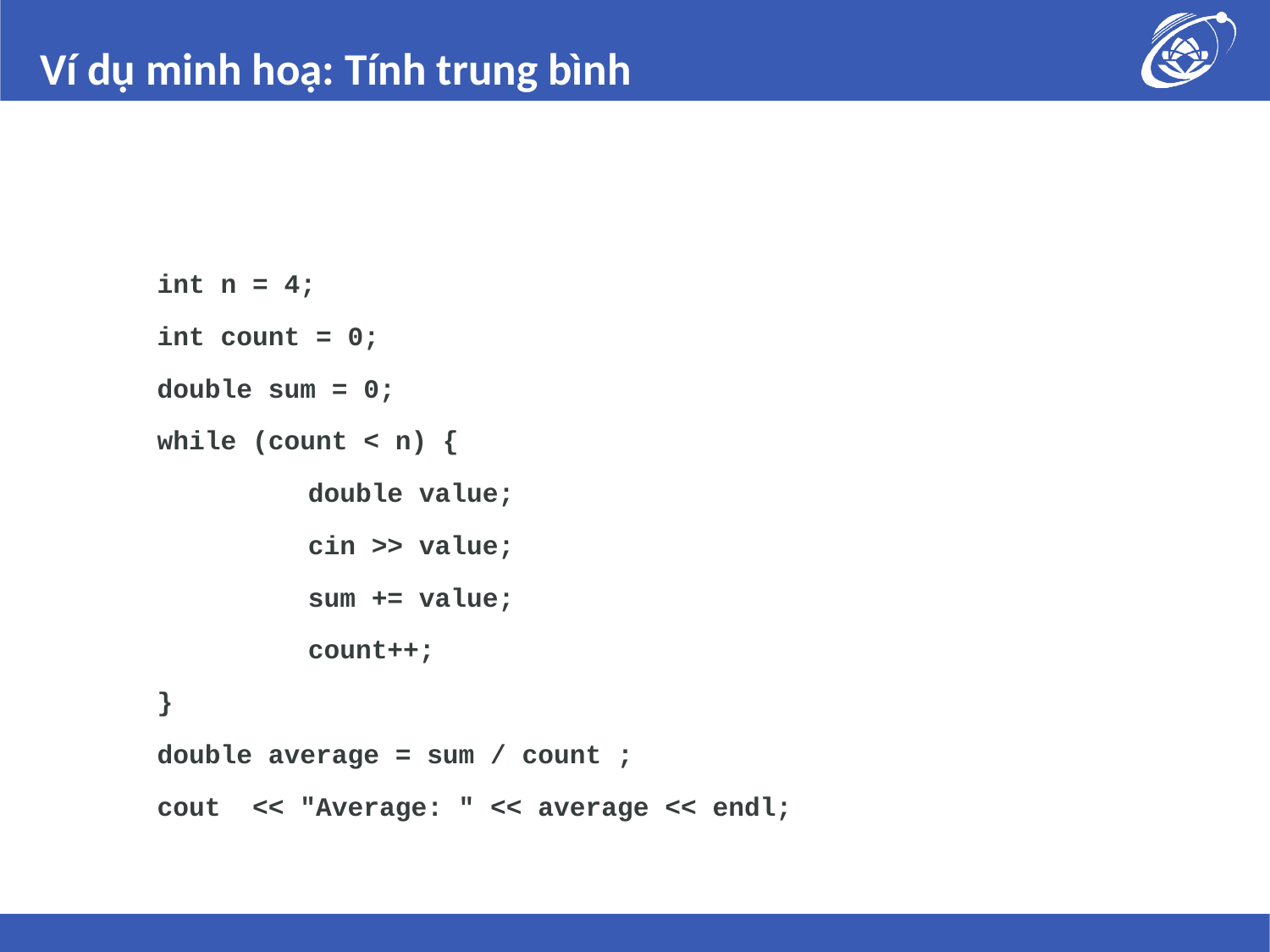

# Ví dụ minh hoạ: Tính trung bình
int n = 4;
int count = 0;
double sum = 0;
while (count < n) {
		double value;
		cin >> value;
		sum += value;
		count++;
}
double average = sum / count ;
cout  << "Average: " << average << endl;